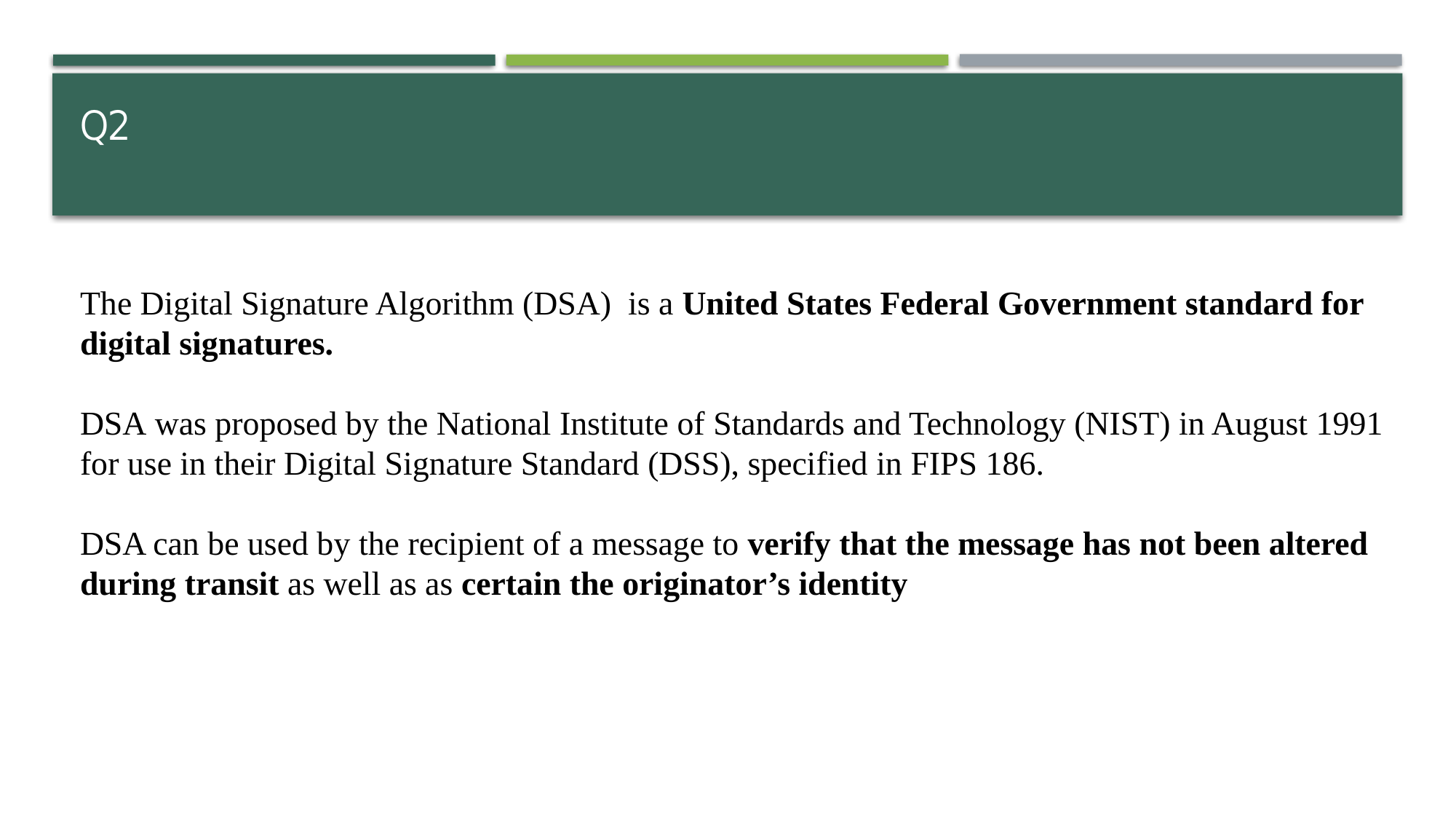

# Q2
The Digital Signature Algorithm (DSA)  is a United States Federal Government standard for digital signatures.

DSA was proposed by the National Institute of Standards and Technology (NIST) in August 1991 for use in their Digital Signature Standard (DSS), specified in FIPS 186.

DSA can be used by the recipient of a message to verify that the message has not been altered during transit as well as as certain the originator’s identity